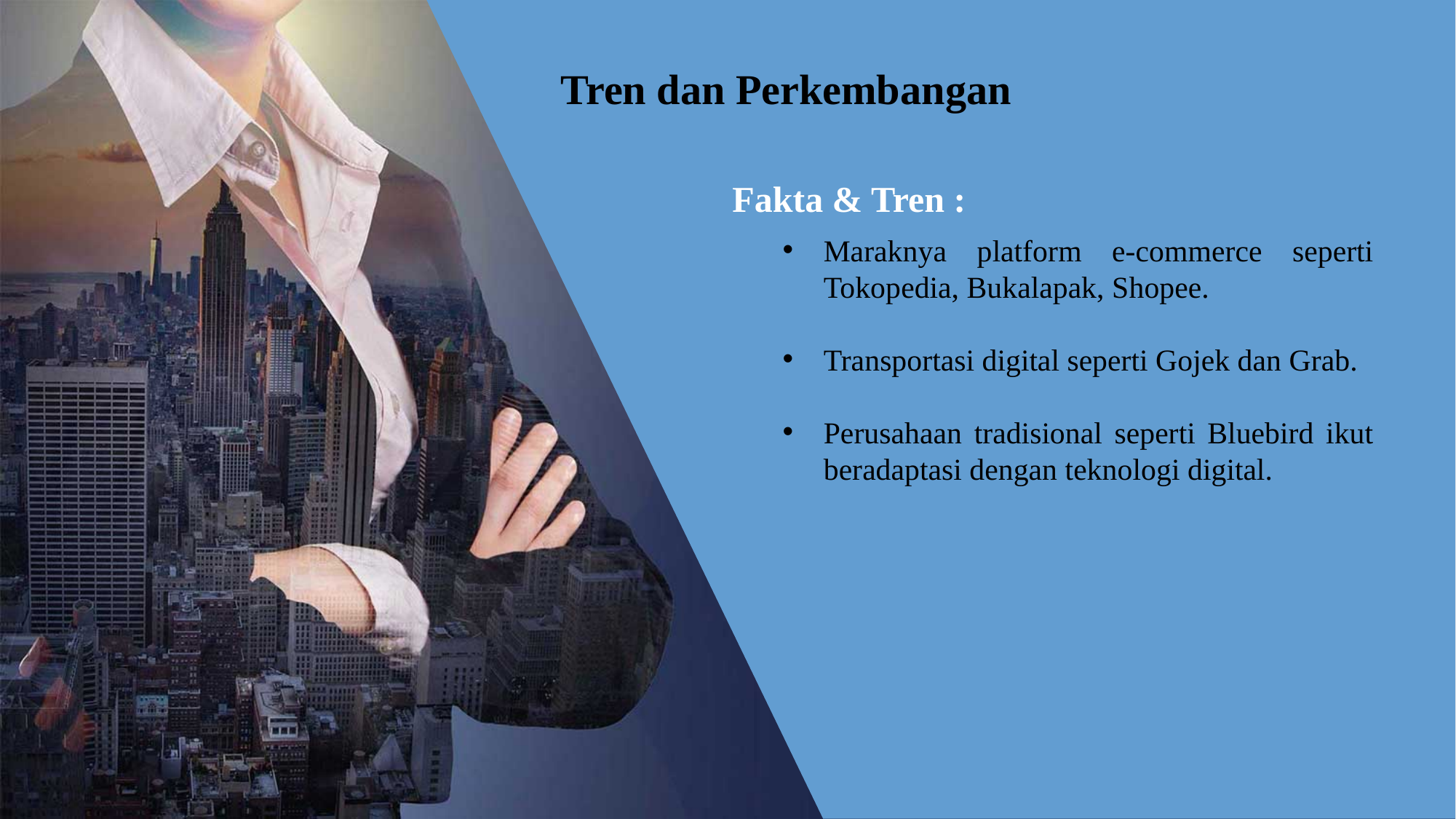

Tren dan Perkembangan
Fakta & Tren :
Maraknya platform e-commerce seperti Tokopedia, Bukalapak, Shopee.

Transportasi digital seperti Gojek dan Grab.

Perusahaan tradisional seperti Bluebird ikut beradaptasi dengan teknologi digital.